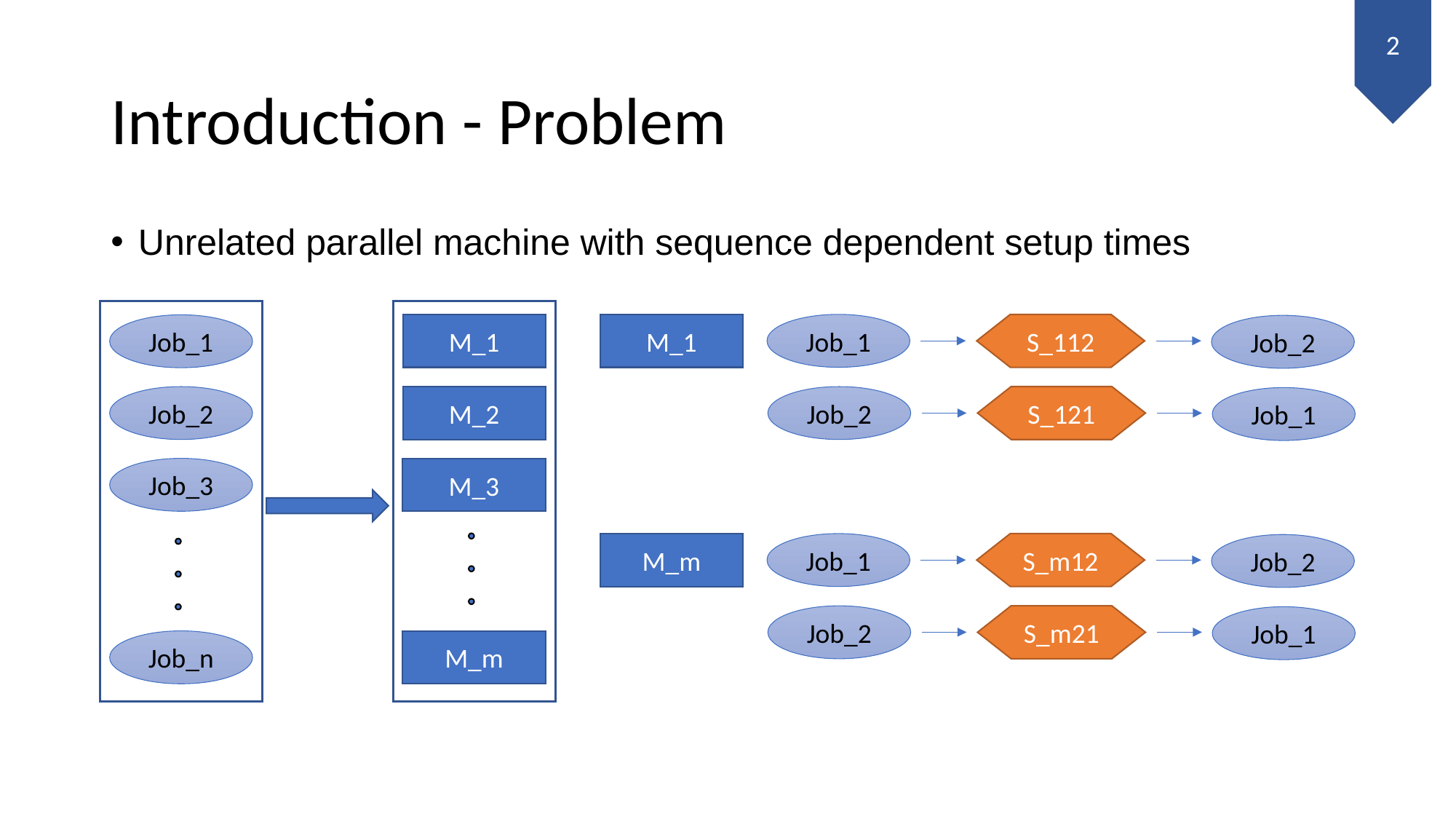

2
# Introduction - Problem
Unrelated parallel machine with sequence dependent setup times

M_1
M_1
Job_1
S_112
Job_1
Job_2
Job_2
M_2
Job_2
S_121
Job_1
Job_3
M_3

M_m
Job_1
S_m12
Job_2

Job_2
S_m21
Job_1
Job_n
M_m